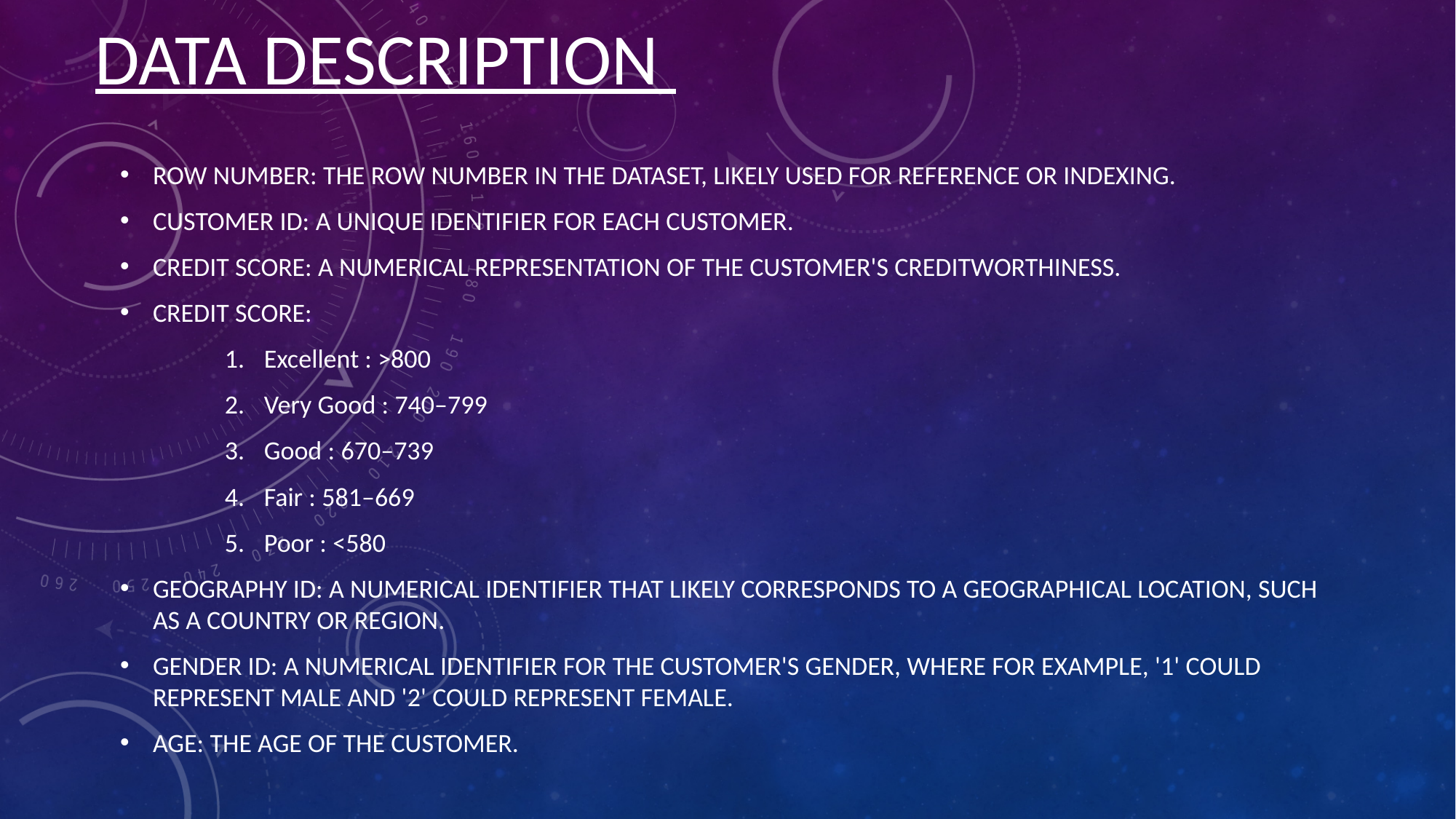

# DATA DESCRIPTION
Row Number: The row number in the dataset, likely used for reference or indexing.
Customer ID: A unique identifier for each customer.
Credit Score: A numerical representation of the customer's creditworthiness.
Credit score:
Excellent : >800
Very Good : 740–799
Good : 670–739
Fair : 581–669
Poor : <580
Geography ID: A numerical identifier that likely corresponds to a geographical location, such as a country or region.
Gender ID: A numerical identifier for the customer's gender, where for example, '1' could represent male and '2' could represent female.
Age: The age of the customer.